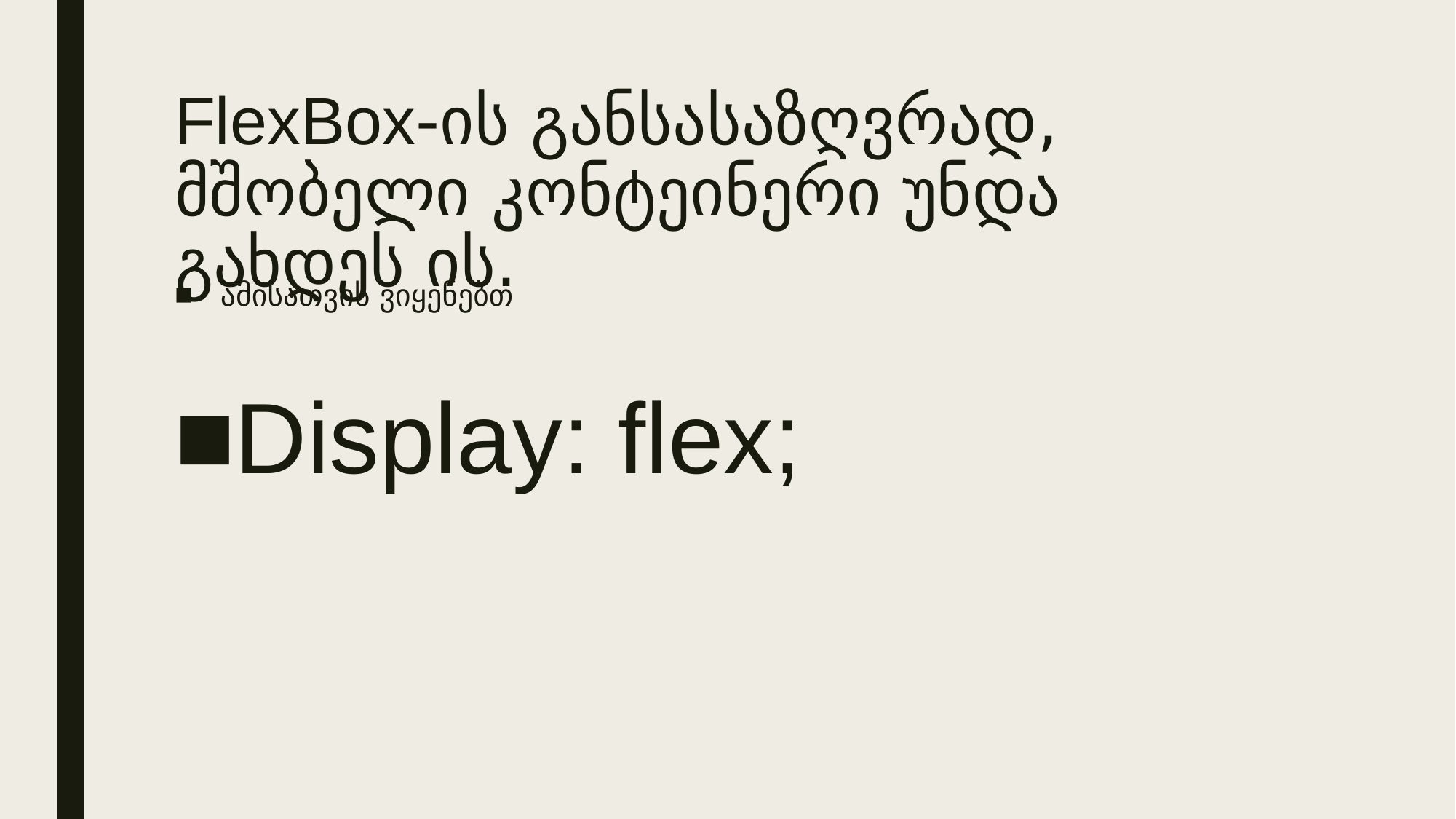

# FlexBox-ის განსასაზღვრად, მშობელი კონტეინერი უნდა გახდეს ის.
ამისათვის ვიყენებთ

Display: flex;